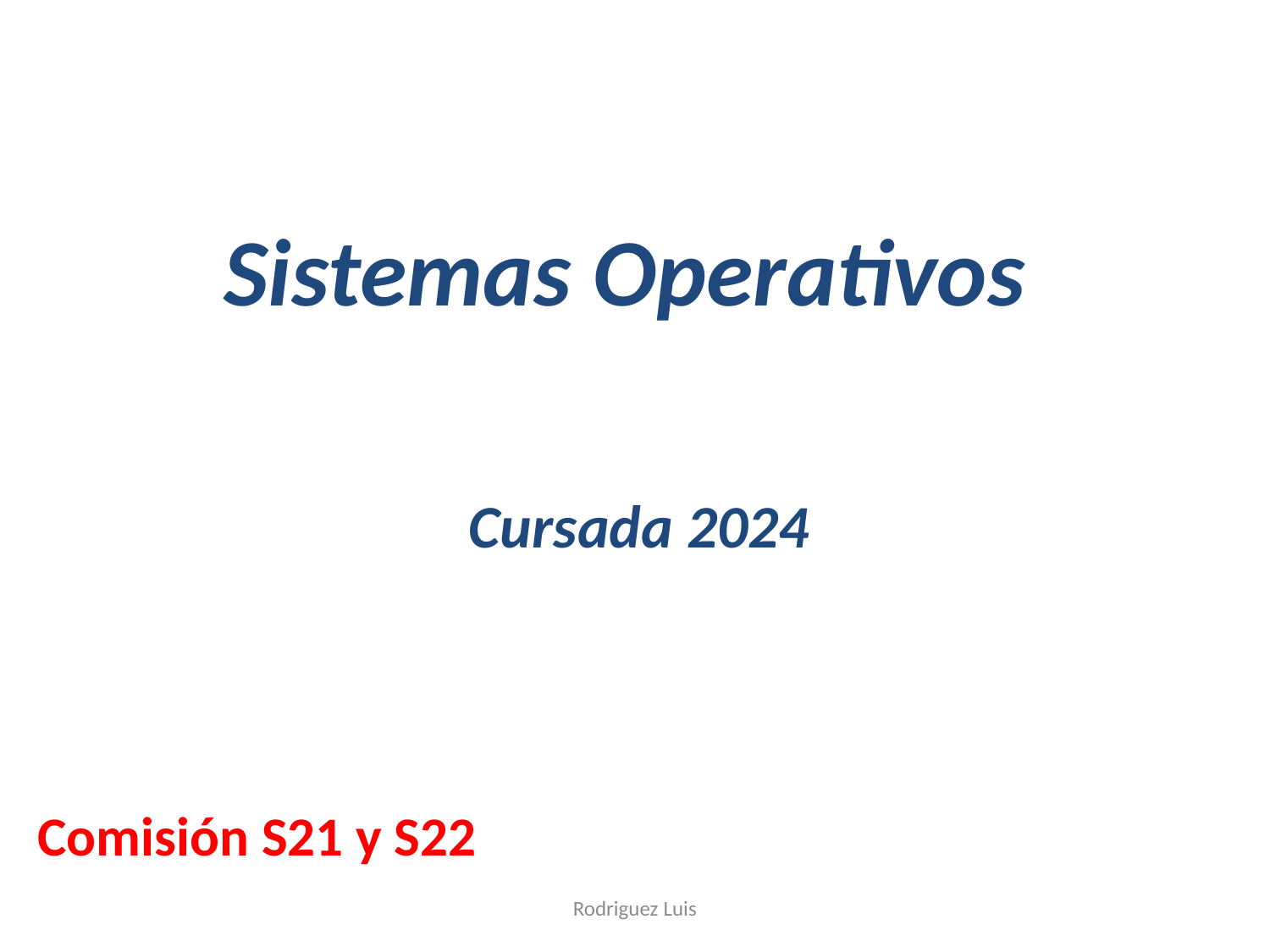

# Sistemas Operativos

Cursada 2024

Comisión S21 y S22
Rodriguez Luis